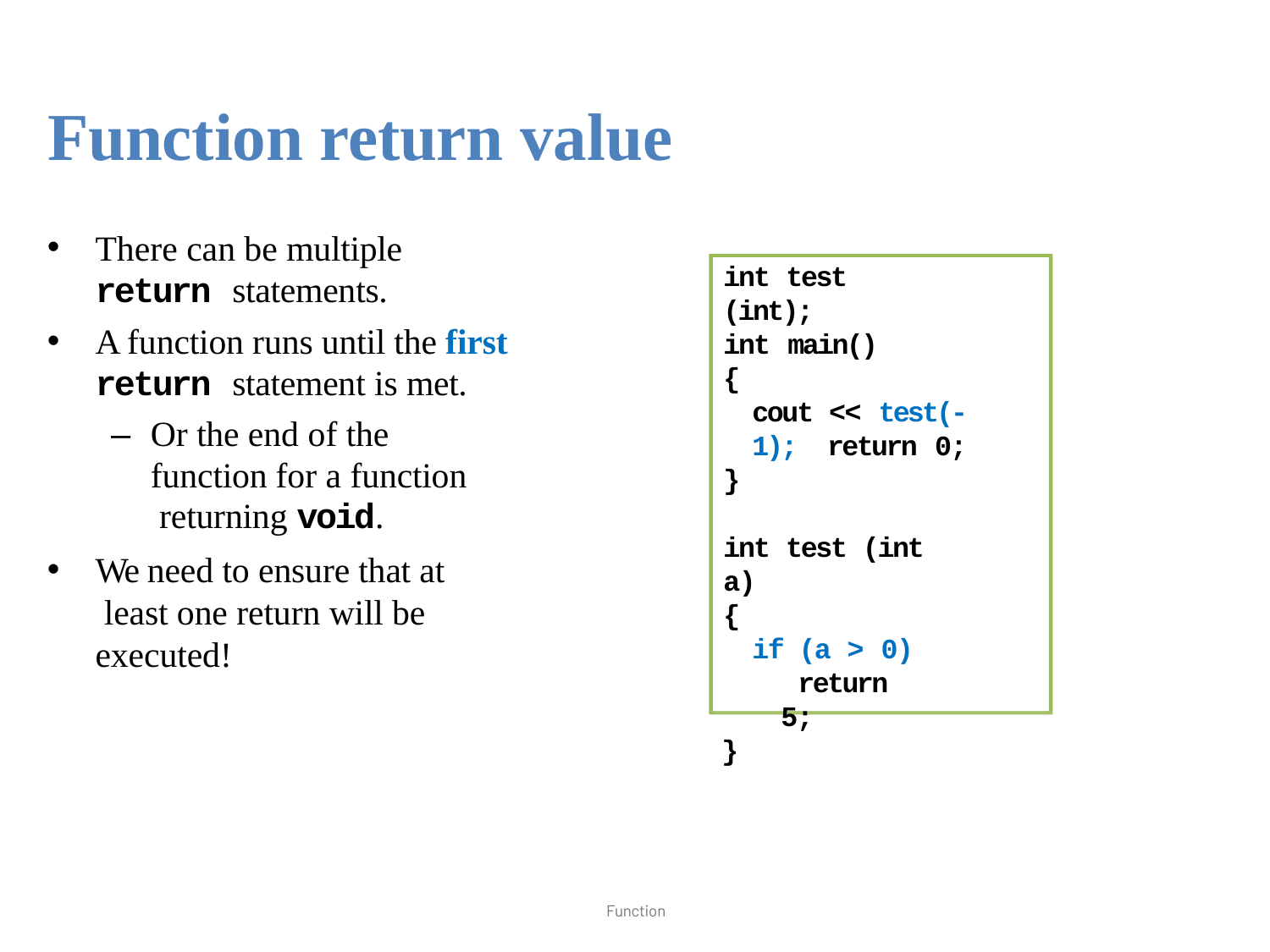

Function return value
There can be multiple
return statements.
A function runs until the first
return statement is met.
–	Or the end of the  function for a function  returning void.
We need to ensure that at  least one return will be  executed!

int test (int);
int main()
{
cout << test(-1);  return 0;
}
int test (int a)
{
if (a > 0)  return 5;
}
Function